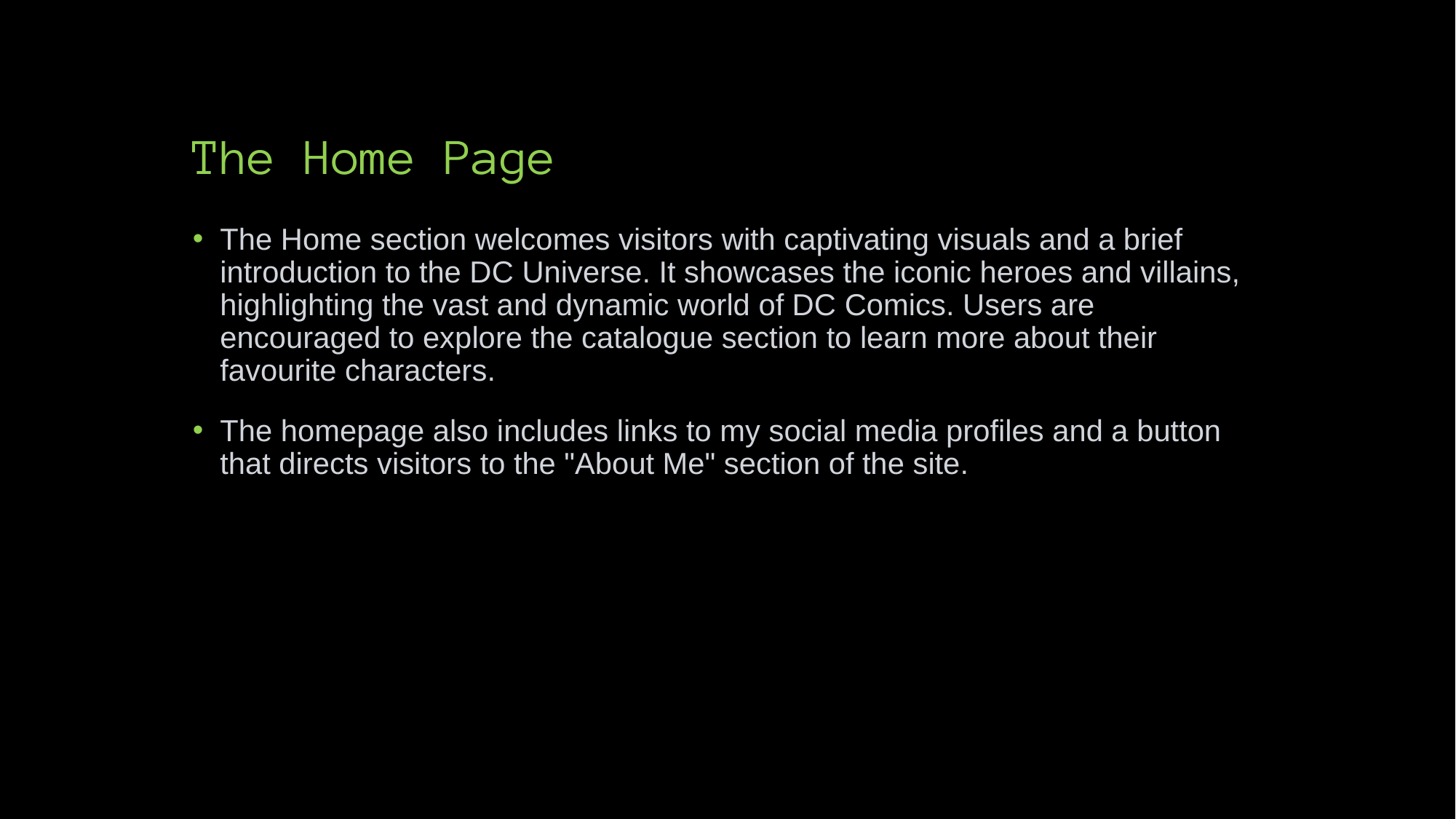

# The Home Page
The Home section welcomes visitors with captivating visuals and a brief introduction to the DC Universe. It showcases the iconic heroes and villains, highlighting the vast and dynamic world of DC Comics. Users are encouraged to explore the catalogue section to learn more about their favourite characters.
The homepage also includes links to my social media profiles and a button that directs visitors to the "About Me" section of the site.